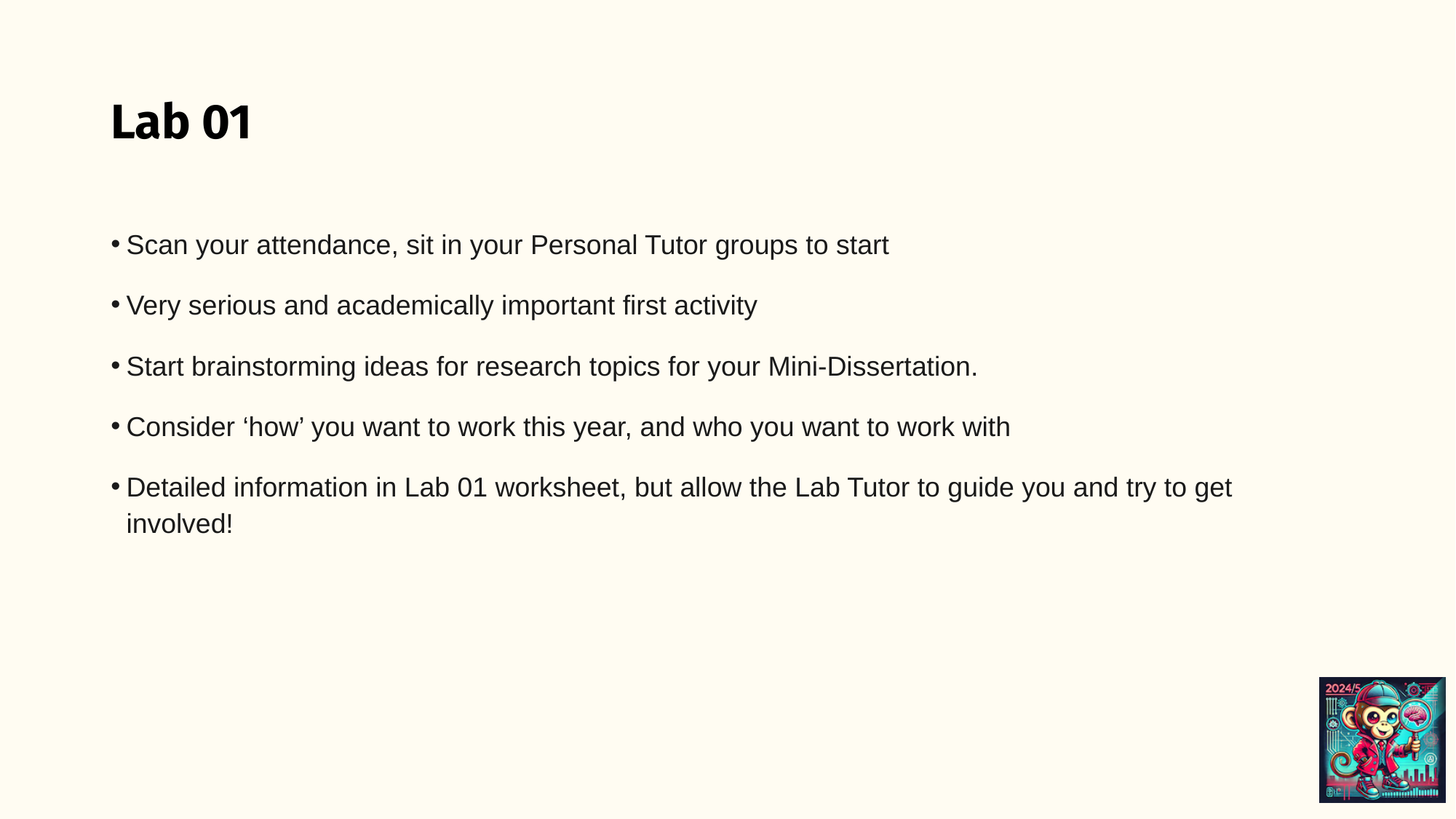

# Lab 01
Scan your attendance, sit in your Personal Tutor groups to start
Very serious and academically important first activity
Start brainstorming ideas for research topics for your Mini-Dissertation.
Consider ‘how’ you want to work this year, and who you want to work with
Detailed information in Lab 01 worksheet, but allow the Lab Tutor to guide you and try to get involved!